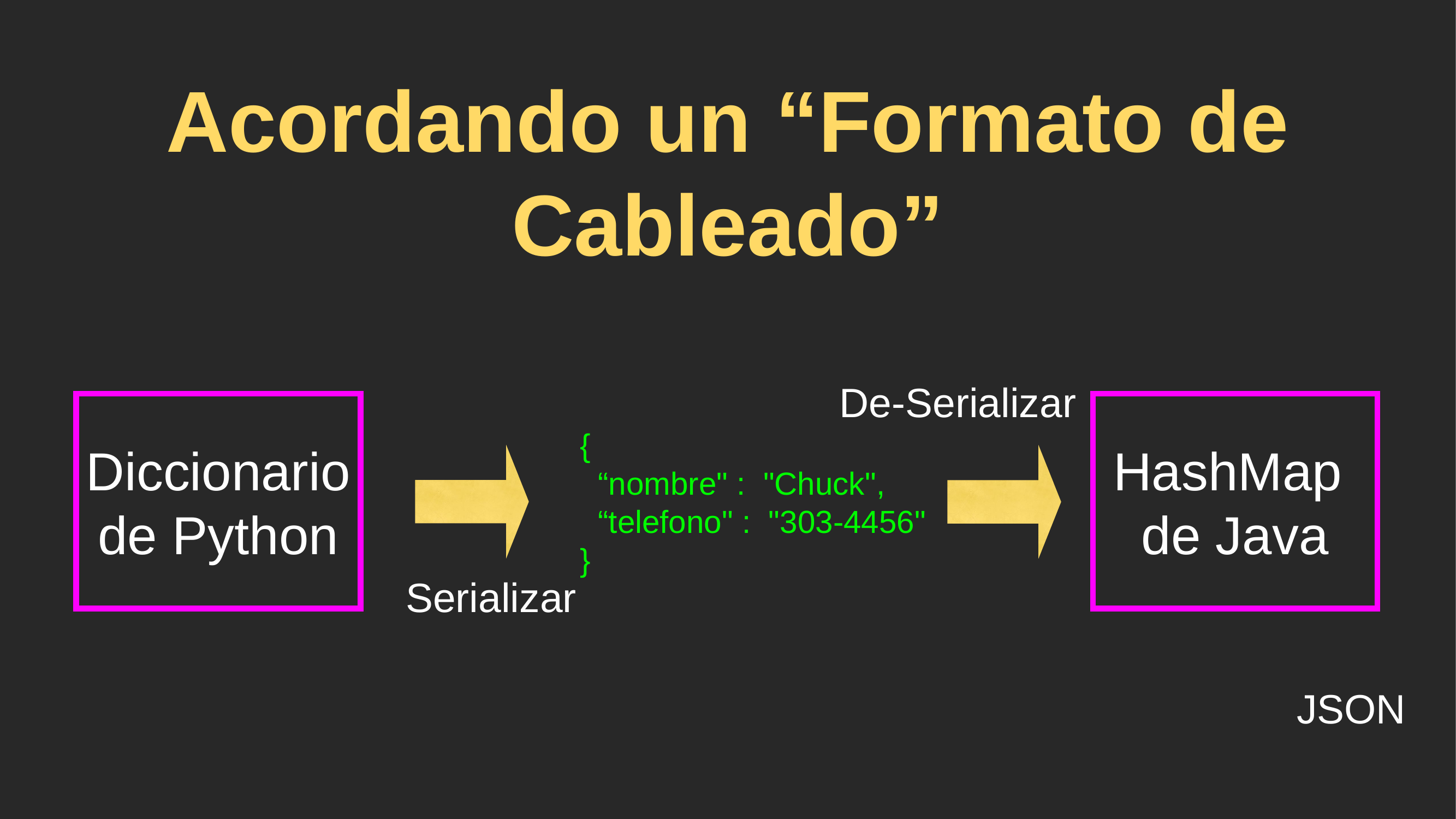

# Acordando un “Formato de Cableado”
{
  “nombre" :  "Chuck",
  “telefono" :  "303-4456"
}
De-Serializar
Diccionario de Python
HashMap  de Java

Serializar
JSON